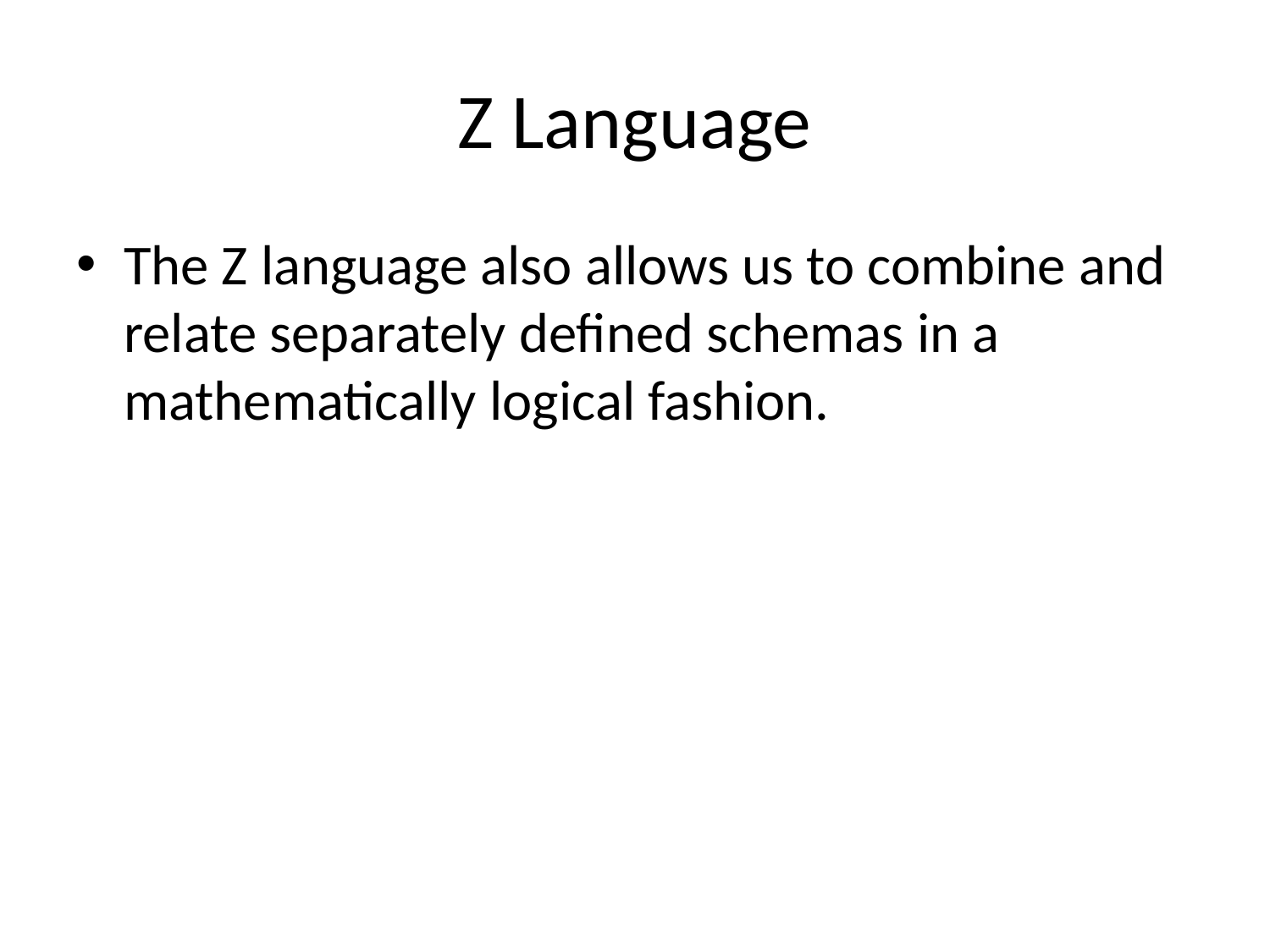

# Z Language
The Z language also allows us to combine and relate separately defined schemas in a mathematically logical fashion.